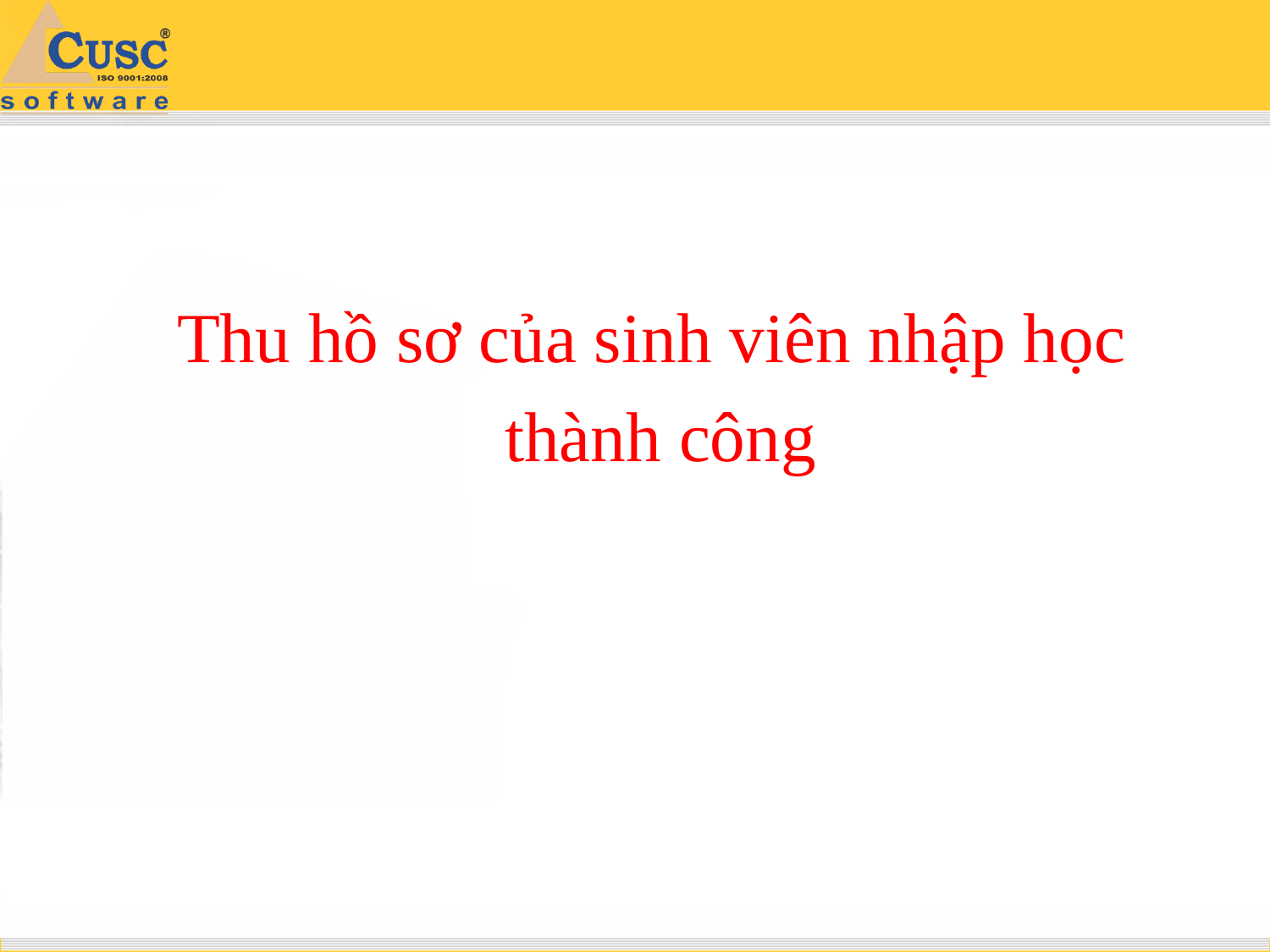

#
Thu hồ sơ của sinh viên nhập học
thành công